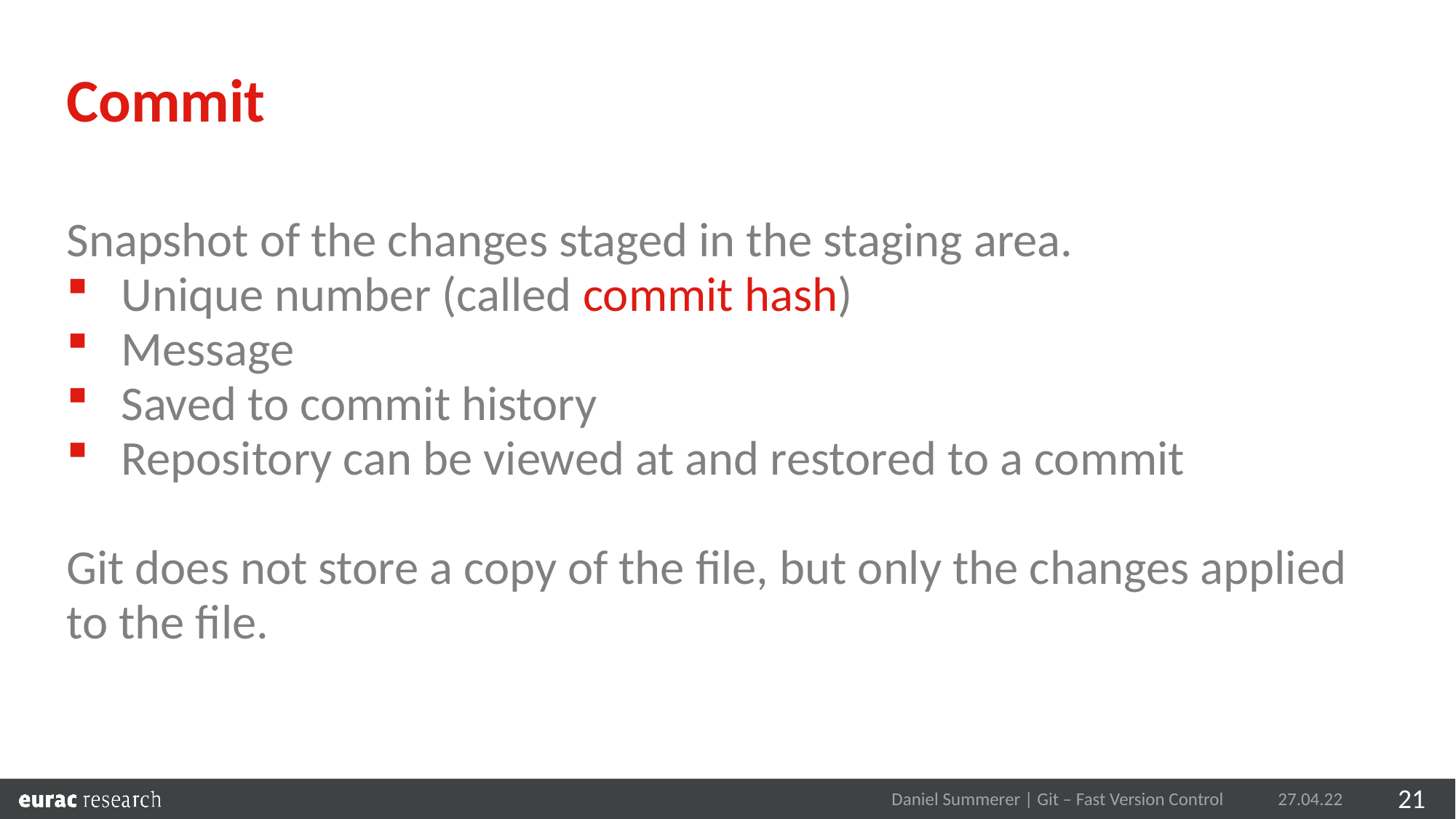

Commit
Snapshot of the changes staged in the staging area.
Unique number (called commit hash)
Message
Saved to commit history
Repository can be viewed at and restored to a commit

Git does not store a copy of the file, but only the changes applied to the file.